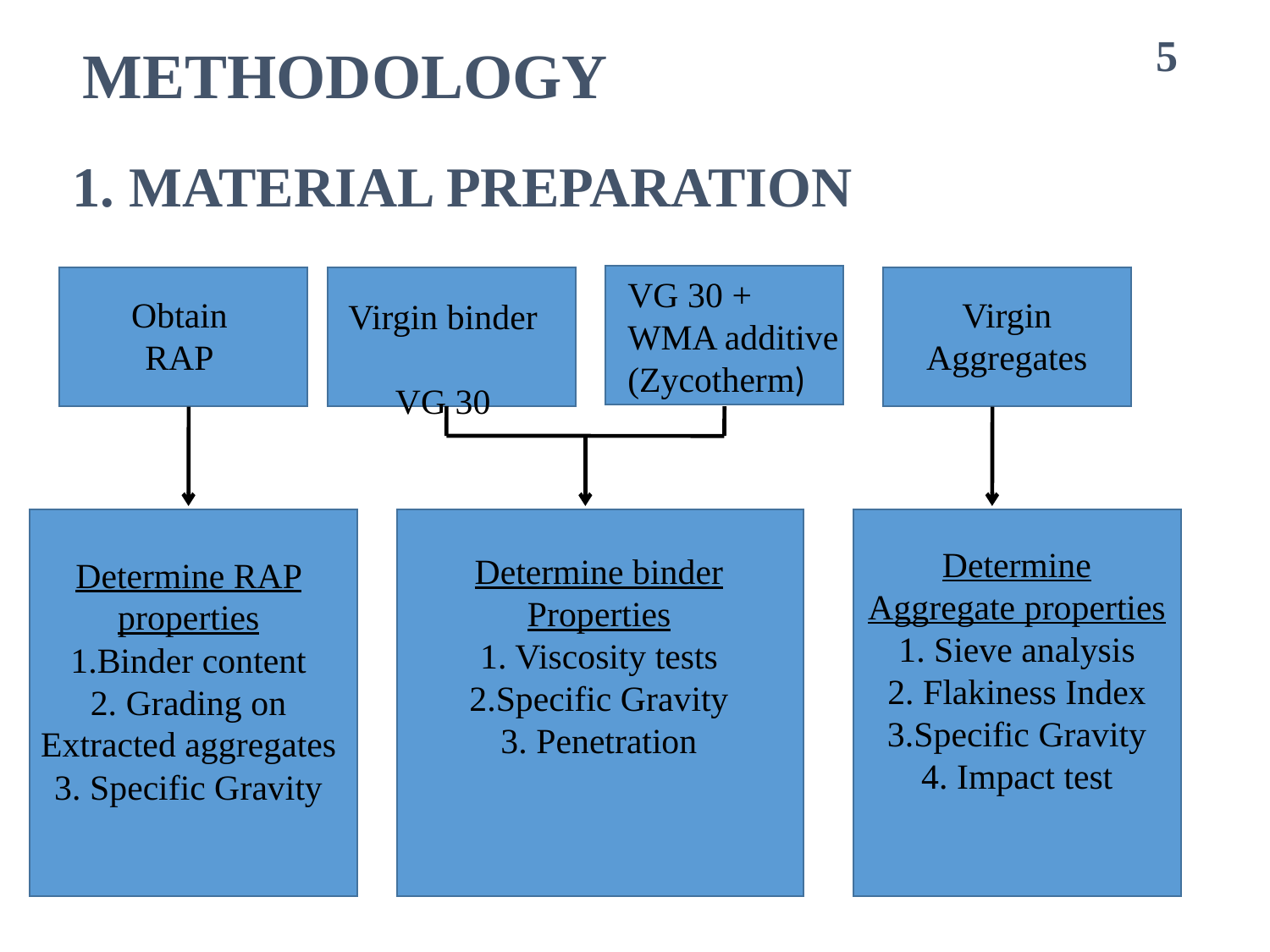

METHODOLOGY
5
# 1. MATERIAL PREPARATION

VG 30 + WMA additive (Zycotherm)

Obtain RAP
Virgin Aggregates

Virgin binder
VG 30

Determine Aggregate properties
1. Sieve analysis
2. Flakiness Index
3.Specific Gravity
4. Impact test

Determine binder Properties
1. Viscosity tests
2.Specific Gravity
3. Penetration

Determine RAP properties
1.Binder content
2. Grading on Extracted aggregates
3. Specific Gravity